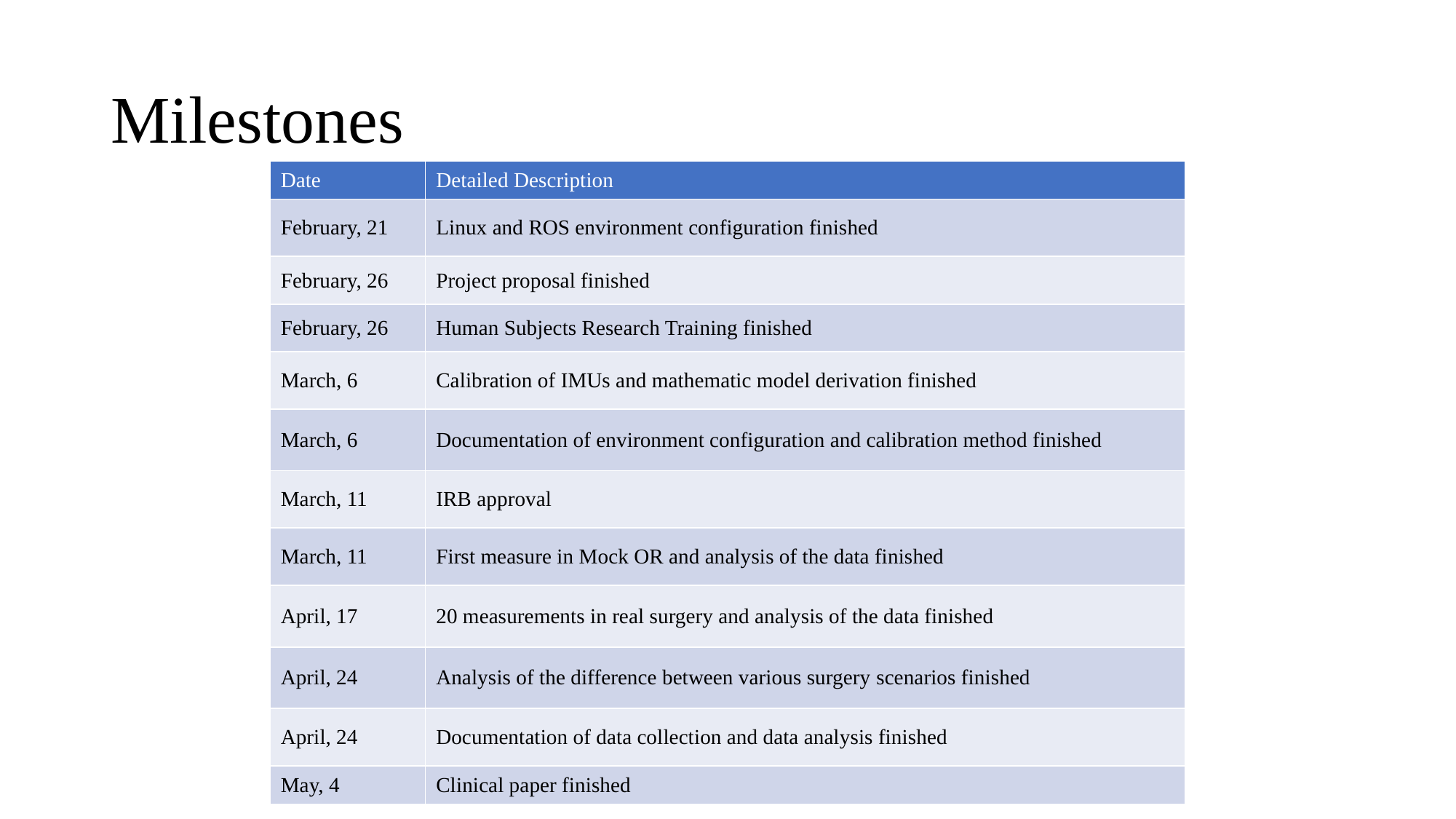

Milestones
| Date | Detailed Description |
| --- | --- |
| February, 21 | Linux and ROS environment configuration finished |
| February, 26 | Project proposal finished |
| February, 26 | Human Subjects Research Training finished |
| March, 6 | Calibration of IMUs and mathematic model derivation finished |
| March, 6 | Documentation of environment configuration and calibration method finished |
| March, 11 | IRB approval |
| March, 11 | First measure in Mock OR and analysis of the data finished |
| April, 17 | 20 measurements in real surgery and analysis of the data finished |
| April, 24 | Analysis of the difference between various surgery scenarios finished |
| April, 24 | Documentation of data collection and data analysis finished |
| May, 4 | Clinical paper finished |